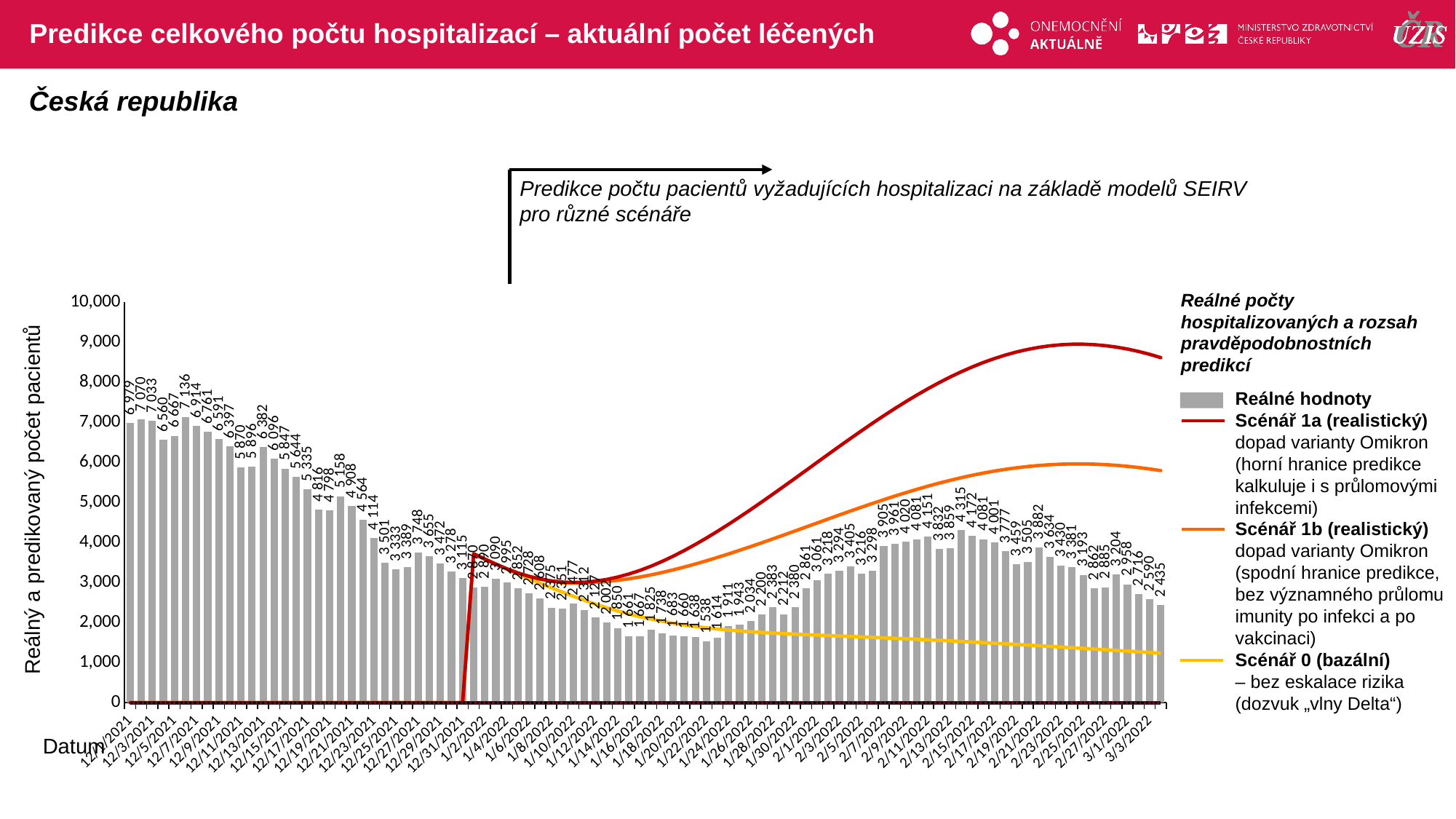

# Predikce celkového počtu hospitalizací – aktuální počet léčených
Česká republika
Predikce počtu pacientů vyžadujících hospitalizaci na základě modelů SEIRV pro různé scénáře
Reálné počty hospitalizovaných a rozsah pravděpodobnostních predikcí

### Chart

| Category |  |  |  |  |  |  |
|---|---|---|---|---|---|---|
| 44531 | 6979.0 | None | None | None | None | None |
| 44532 | 7070.0 | None | None | None | None | None |
| 44533 | 7033.0 | None | None | None | None | None |
| 44534 | 6560.0 | None | None | None | None | None |
| 44535 | 6667.0 | None | None | None | None | None |
| 44536 | 7136.0 | None | None | None | None | None |
| 44537 | 6914.0 | None | None | None | None | None |
| 44538 | 6761.0 | None | None | None | None | None |
| 44539 | 6591.0 | None | None | None | None | None |
| 44540 | 6397.0 | None | None | None | None | None |
| 44541 | 5870.0 | None | None | None | None | None |
| 44542 | 5896.0 | None | None | None | None | None |
| 44543 | 6382.0 | None | None | None | None | None |
| 44544 | 6096.0 | None | None | None | None | None |
| 44545 | 5847.0 | None | None | None | None | None |
| 44546 | 5644.0 | None | None | None | None | None |
| 44547 | 5335.0 | None | None | None | None | None |
| 44548 | 4816.0 | None | None | None | None | None |
| 44549 | 4798.0 | None | None | None | None | None |
| 44550 | 5158.0 | None | None | None | None | None |
| 44551 | 4908.0 | None | None | None | None | None |
| 44552 | 4564.0 | None | None | None | None | None |
| 44553 | 4114.0 | None | None | None | None | None |
| 44554 | 3501.0 | None | None | None | None | None |
| 44555 | 3333.0 | None | None | None | None | None |
| 44556 | 3389.0 | None | None | None | None | None |
| 44557 | 3748.0 | None | None | None | None | None |
| 44558 | 3655.0 | None | None | None | None | None |
| 44559 | 3472.0 | None | None | None | None | None |
| 44560 | 3278.0 | None | None | None | None | None |
| 44561 | 3115.0 | None | None | None | None | None |
| 44562 | 2870.0 | 3717.3203728109293 | 3717.3203728109293 | 3717.3203728109293 | None | None |
| 44563 | 2890.0 | 3587.252464593798 | 3587.252464593798 | 3587.252464593798 | None | None |
| 44564 | 3090.0 | 3459.5956048514786 | 3459.5956048514786 | 3459.5956048514786 | None | None |
| 44565 | 2995.0 | 3334.4575969322723 | 3341.449412036609 | 3341.449412036609 | None | None |
| 44566 | 2852.0 | 3211.9302602029848 | 3237.60809447009 | 3237.60809447009 | None | None |
| 44567 | 2728.0 | 3095.5777981525002 | 3154.0826688712214 | 3154.0826688712214 | None | None |
| 44568 | 2608.0 | 2981.7236110340596 | 3088.318636930941 | 3088.318636930941 | None | None |
| 44569 | 2375.0 | 2870.4308047313343 | 3040.8462170980793 | 3040.8462170980793 | None | None |
| 44570 | 2351.0 | 2761.7517847744502 | 2993.3737972652175 | 3011.846031589551 | None | None |
| 44571 | 2477.0 | 2655.731937044354 | 2988.102140640001 | 3001.3027183391177 | None | None |
| 44572 | 2312.0 | 2554.4562197140135 | 2991.952970828213 | 3009.0043787155414 | None | None |
| 44573 | 2127.0 | 2459.335366817876 | 3004.7346475705394 | 3034.5677322001943 | None | None |
| 44574 | 2002.0 | 2371.0372711414566 | 3026.165216862714 | 3077.428870784544 | None | None |
| 44575 | 1850.0 | 2289.776494986346 | 3055.9312389224992 | 3136.960914904114 | None | None |
| 44576 | 1661.0 | 2215.5165377155563 | 3093.6707343456947 | 3212.439905750505 | None | None |
| 44577 | 1667.0 | 2148.0834435121055 | 3139.0058771379177 | 3303.110191334951 | None | None |
| 44578 | 1825.0 | 2087.2255968651843 | 3191.5623812651497 | 3408.2231995894163 | None | None |
| 44579 | 1738.0 | 2032.6247191234636 | 3250.89042506187 | 3526.879287182856 | None | None |
| 44580 | 1683.0 | 1983.910302490547 | 3316.3655857584467 | 3657.8296085760094 | None | None |
| 44581 | 1660.0 | 1940.6618669077202 | 3387.3271561960128 | 3799.752749451142 | None | None |
| 44582 | 1638.0 | 1902.4486812179316 | 3463.1852683283782 | 3951.4689737158737 | None | None |
| 44583 | 1538.0 | 1868.8246095161317 | 3543.4191327859157 | 4111.9367026309465 | None | None |
| 44584 | 1614.0 | 1839.350422416348 | 3627.553847273822 | 4280.206131606759 | None | None |
| 44585 | 1911.0 | 1813.607844860044 | 3715.1465031019447 | 4455.391443263006 | None | None |
| 44586 | 1943.0 | 1791.1552391249143 | 3805.770495090846 | 4636.639427240808 | None | None |
| 44587 | 2034.0 | 1771.4717173397225 | 3898.9857757511704 | 4823.069988561456 | None | None |
| 44588 | 2200.0 | 1754.039839738192 | 3994.3566193963084 | 5013.811675851733 | None | None |
| 44589 | 2383.0 | 1738.4116843504078 | 4091.4660218999365 | 5208.030480858988 | None | None |
| 44590 | 2212.0 | 1724.2103779239624 | 4189.90405952551 | 5404.906556110137 | None | None |
| 44591 | 2380.0 | 1711.116611768993 | 4289.274697693449 | 5603.647832446013 | None | None |
| 44592 | 2861.0 | 1698.8592428521195 | 4389.187510591015 | 5803.473458241144 | None | None |
| 44593 | 3061.0 | 1687.204523331855 | 4489.252089311949 | 6003.602615683014 | None | None |
| 44594 | 3218.0 | 1675.9371042929934 | 4589.0704846952885 | 6203.239406449694 | None | None |
| 44595 | 3294.0 | 1664.8691617892382 | 4688.237281881906 | 6401.5730008229275 | None | None |
| 44596 | 3405.0 | 1653.8477541666705 | 4786.3421252342905 | 6597.782687527694 | None | None |
| 44597 | 3216.0 | 1642.747092083085 | 4882.968221183342 | 6791.0348794258 | None | None |
| 44598 | 3298.0 | 1631.4708726549154 | 4977.696023618282 | 6980.4904842956785 | None | None |
| 44599 | 3905.0 | 1619.9457783617115 | 5070.109073293177 | 7165.31658364547 | None | None |
| 44600 | 3961.0 | 1608.116418253967 | 5159.794135457922 | 7344.686707974956 | None | None |
| 44601 | 4020.0 | 1595.944965597295 | 5246.360870213168 | 7517.82017748545 | None | None |
| 44602 | 4081.0 | 1583.4076573575637 | 5329.434778305182 | 7683.96799366948 | None | None |
| 44603 | 4151.0 | 1570.4921465617326 | 5408.656805667319 | 7842.412048393753 | None | None |
| 44604 | 3832.0 | 1557.1936812698145 | 5483.682133449927 | 7992.4627039589695 | None | None |
| 44605 | 3859.0 | 1543.5146610912534 | 5554.187757250009 | 8133.473951559133 | None | None |
| 44606 | 4315.0 | 1529.465573556152 | 5619.873198620198 | 8264.844834299514 | None | None |
| 44607 | 4172.0 | 1515.0626691981038 | 5680.4600548025755 | 8386.018546664267 | None | None |
| 44608 | 4081.0 | 1500.325181473997 | 5735.694811595593 | 8496.488060250298 | None | None |
| 44609 | 4001.0 | 1485.2719143283566 | 5785.350094037942 | 8595.798625135 | None | None |
| 44610 | 3777.0 | 1469.9219746993945 | 5829.225878299638 | 8683.550193658388 | None | None |
| 44611 | 3459.0 | 1454.2938407099214 | 5867.150927432085 | 8759.400291923286 | None | None |
| 44612 | 3505.0 | 1438.4086354984336 | 5898.983852092206 | 8823.066141243526 | None | None |
| 44613 | 3882.0 | 1422.289170980149 | 5924.612828265917 | 8874.324093590949 | None | None |
| 44614 | 3634.0 | 1405.958131271449 | 5943.957921327905 | 8913.014279714924 | None | None |
| 44615 | 3430.0 | 1389.4382886818582 | 5956.97123788414 | 8939.040912827393 | None | None |
| 44616 | 3381.0 | 1372.7517863014632 | 5963.635975914731 | 8952.37038888858 | None | None |
| 44617 | 3193.0 | 1355.919827459208 | 5963.965938836718 | 8953.030314732552 | None | None |
| 44618 | 2862.0 | 1338.9626530210999 | 5958.005456861922 | 8941.109350782957 | None | None |
| 44619 | 2885.0 | 1321.8995366256718 | 5945.828983767486 | 8916.756404594084 | None | None |
| 44620 | 3204.0 | 1304.7480061581841 | 5927.5403774987335 | 8880.179192056581 | None | None |
| 44621 | 2958.0 | 1287.524788238852 | 5903.271843909648 | 8831.642124878412 | None | None |
| 44622 | 2716.0 | 1270.2458857563975 | 5873.182573969974 | 8771.463584999061 | None | None |
| 44623 | 2590.0 | 1252.9264493519463 | 5837.456921387895 | 8700.012279834902 | None | None |
| 44624 | 2435.0 | 1235.5807168696326 | 5796.302529217161 | 8617.703495493433 | None | None |
|  | None | None | None | None | None | None |
|  | None | None | None | None | None | None |
Reálné hodnoty
Scénář 1a (realistický)  dopad varianty Omikron (horní hranice predikce kalkuluje i s průlomovými infekcemi)
Scénář 1b (realistický)   dopad varianty Omikron (spodní hranice predikce, bez významného průlomu imunity po infekci a po vakcinaci)
Scénář 0 (bazální)
– bez eskalace rizika (dozvuk „vlny Delta“)

Reálný a predikovaný počet pacientů
Datum